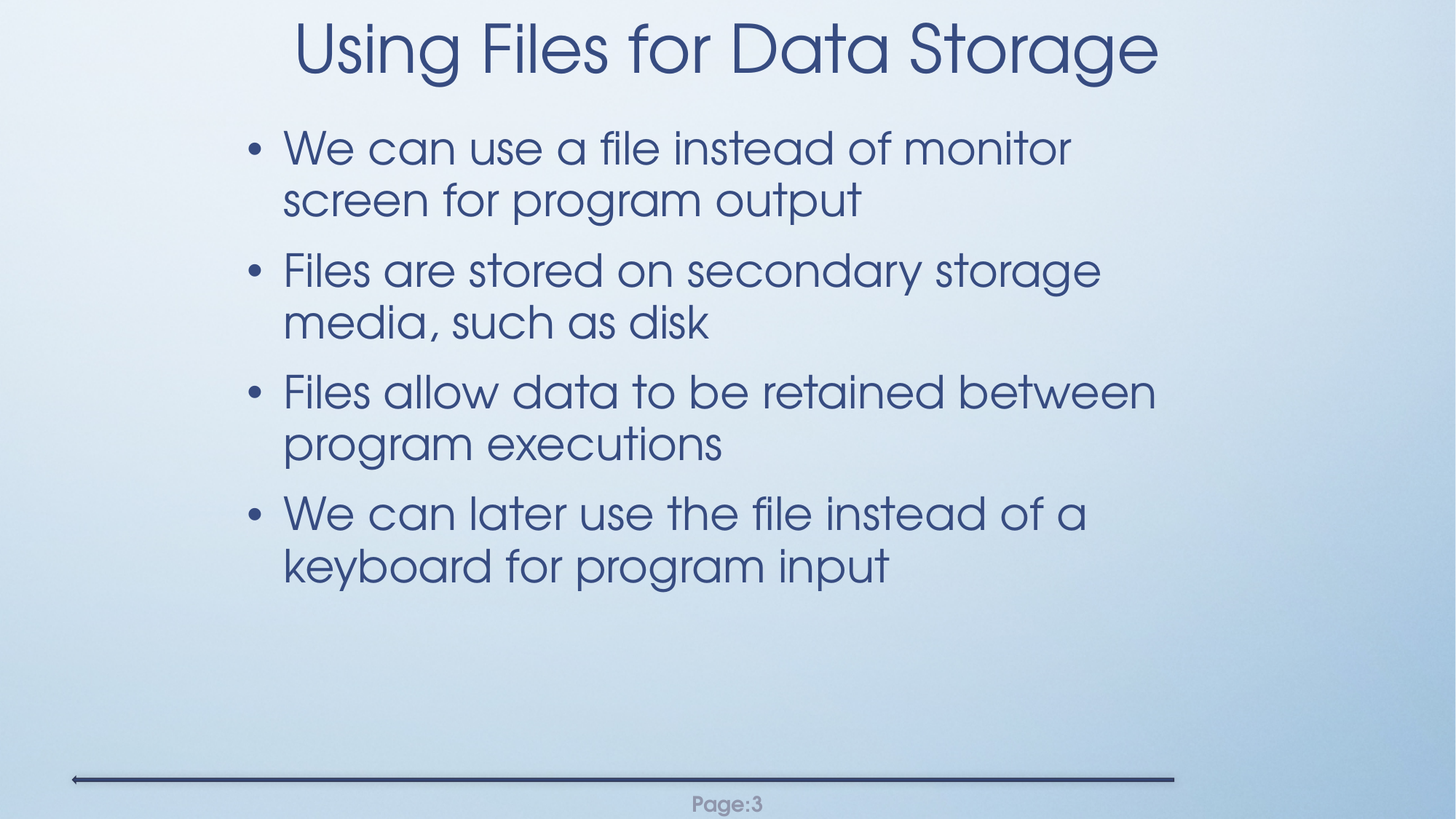

# Using Files for Data Storage
We can use a file instead of monitor screen for program output
Files are stored on secondary storage media, such as disk
Files allow data to be retained between program executions
We can later use the file instead of a keyboard for program input